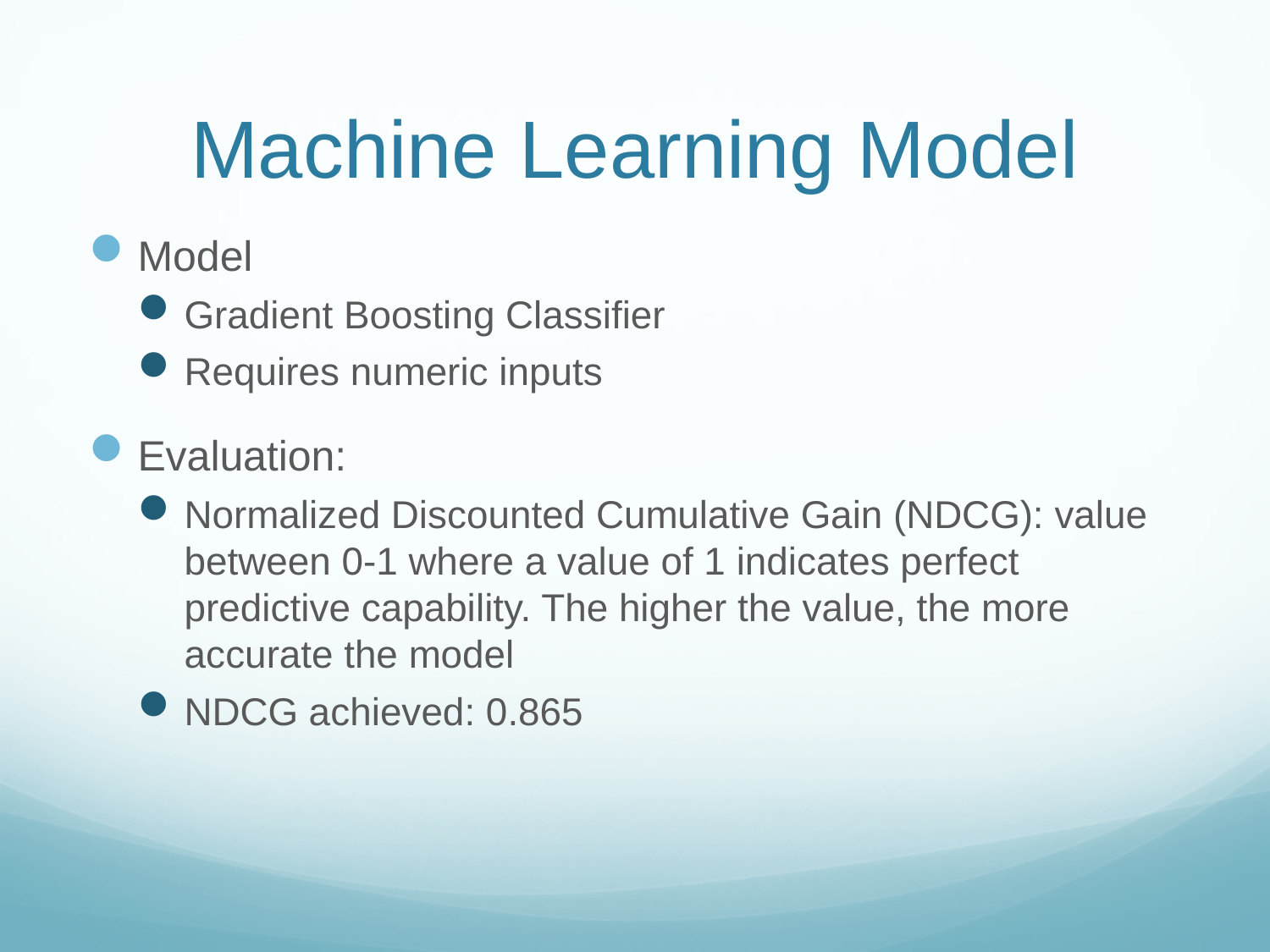

# Machine Learning Model
Model
Gradient Boosting Classifier
Requires numeric inputs
Evaluation:
Normalized Discounted Cumulative Gain (NDCG): value between 0-1 where a value of 1 indicates perfect predictive capability. The higher the value, the more accurate the model
NDCG achieved: 0.865